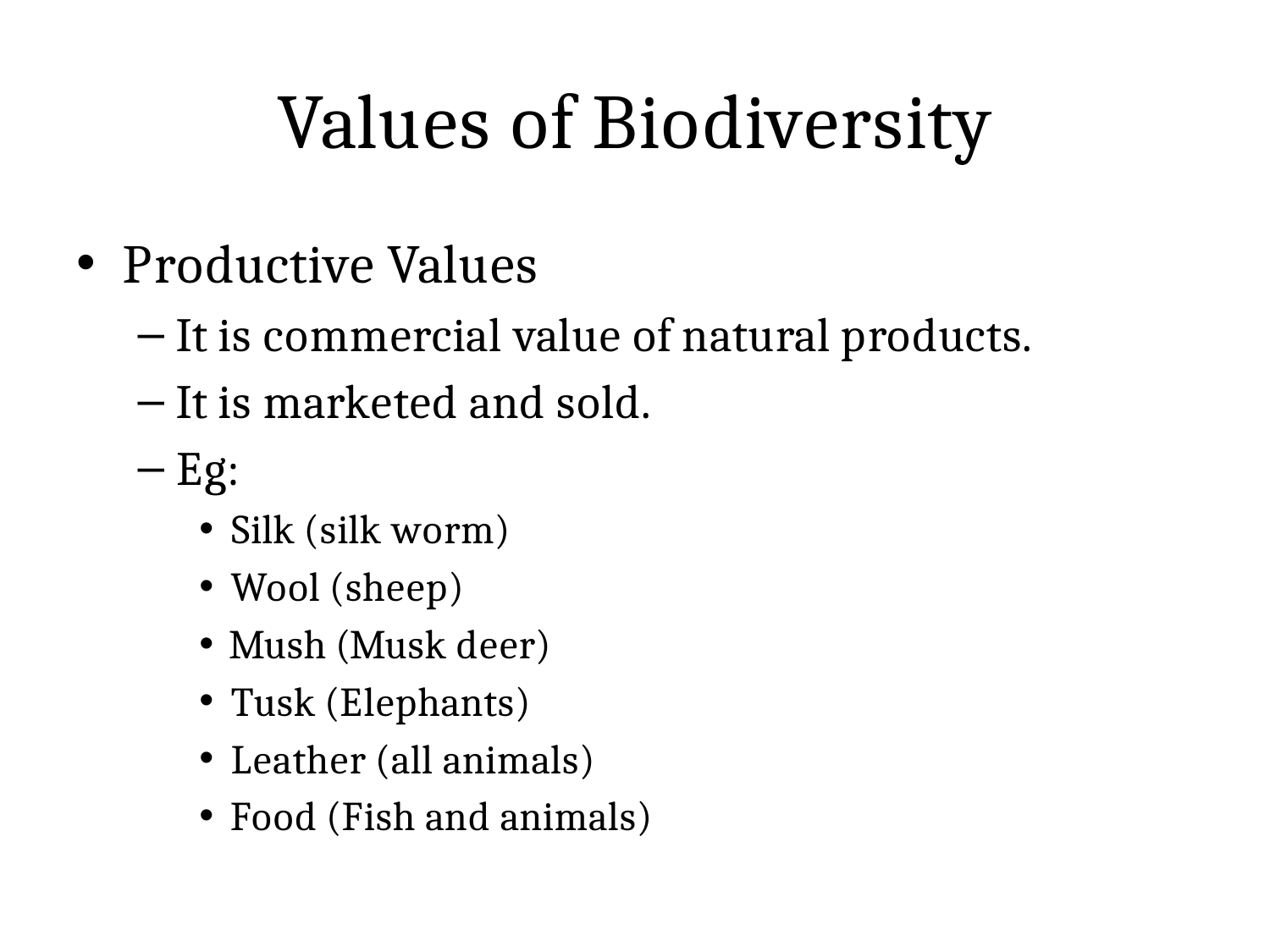

# Values of Biodiversity
Productive Values
It is commercial value of natural products.
It is marketed and sold.
Eg:
Silk (silk worm)
Wool (sheep)
Mush (Musk deer)
Tusk (Elephants)
Leather (all animals)
Food (Fish and animals)